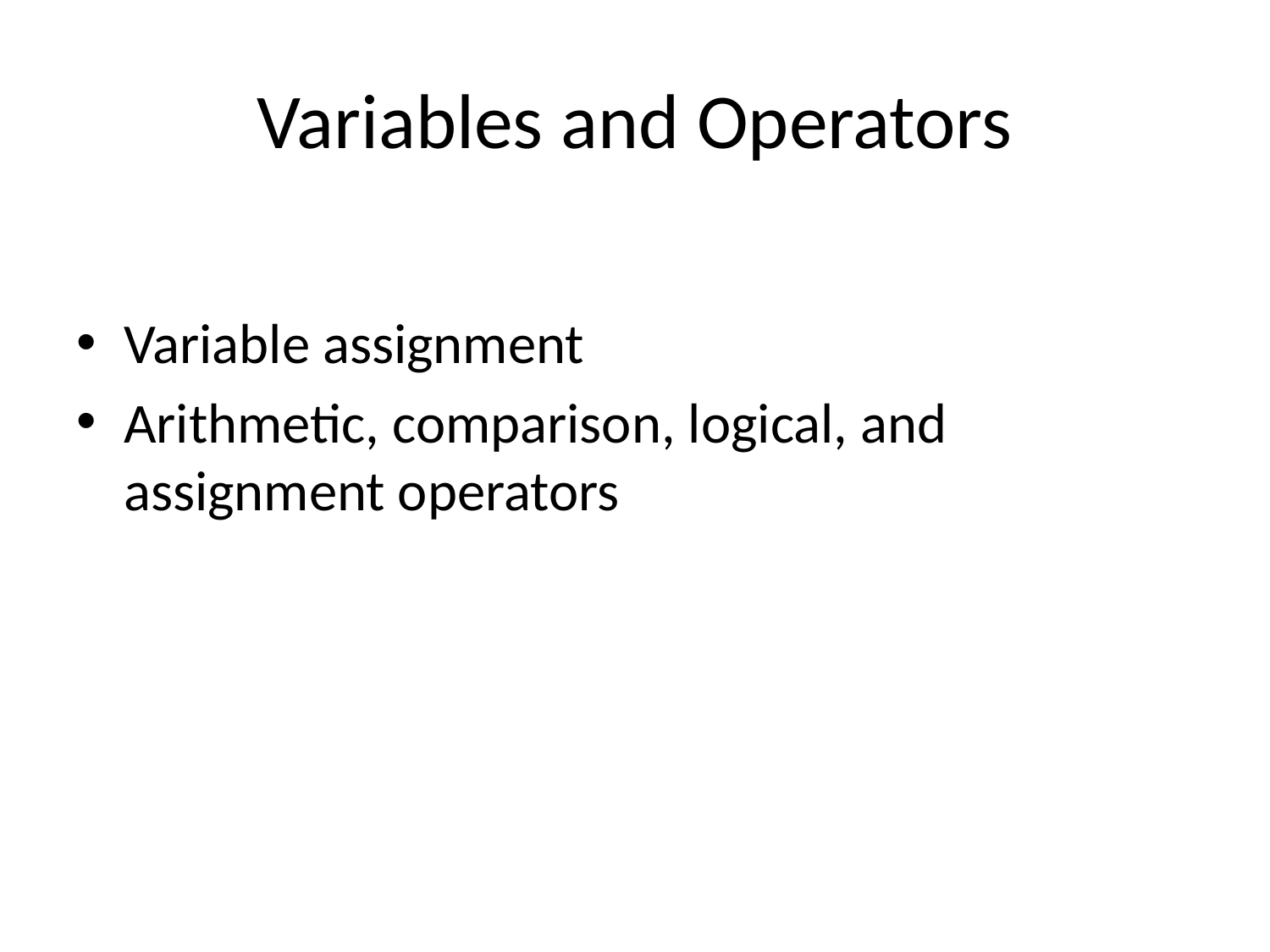

# Variables and Operators

Variable assignment
Arithmetic, comparison, logical, and assignment operators